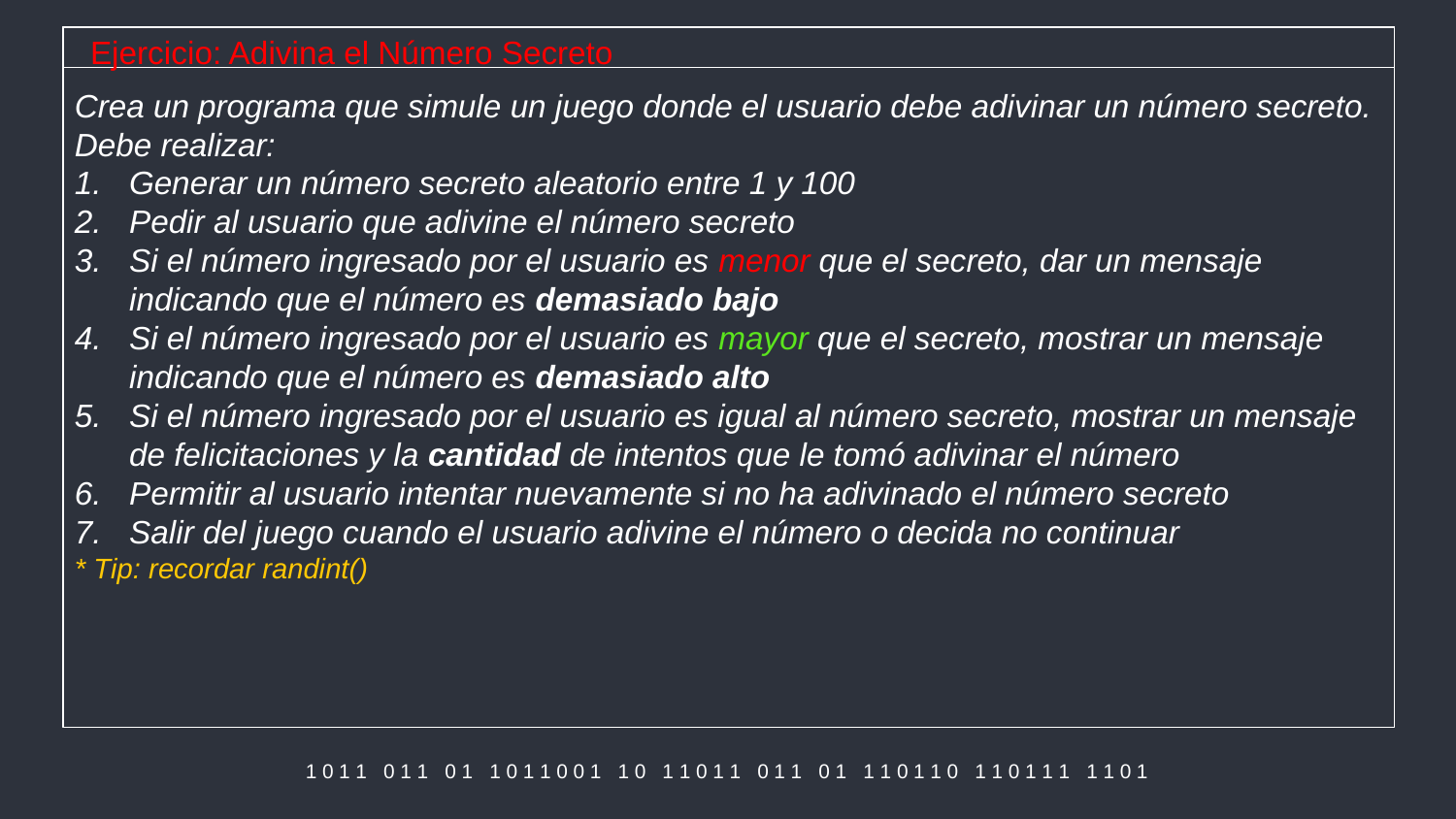

Ejercicio: Adivina el Número Secreto
Crea un programa que simule un juego donde el usuario debe adivinar un número secreto. Debe realizar:
Generar un número secreto aleatorio entre 1 y 100
Pedir al usuario que adivine el número secreto
Si el número ingresado por el usuario es menor que el secreto, dar un mensaje indicando que el número es demasiado bajo
Si el número ingresado por el usuario es mayor que el secreto, mostrar un mensaje indicando que el número es demasiado alto
Si el número ingresado por el usuario es igual al número secreto, mostrar un mensaje de felicitaciones y la cantidad de intentos que le tomó adivinar el número
Permitir al usuario intentar nuevamente si no ha adivinado el número secreto
Salir del juego cuando el usuario adivine el número o decida no continuar
* Tip: recordar randint()